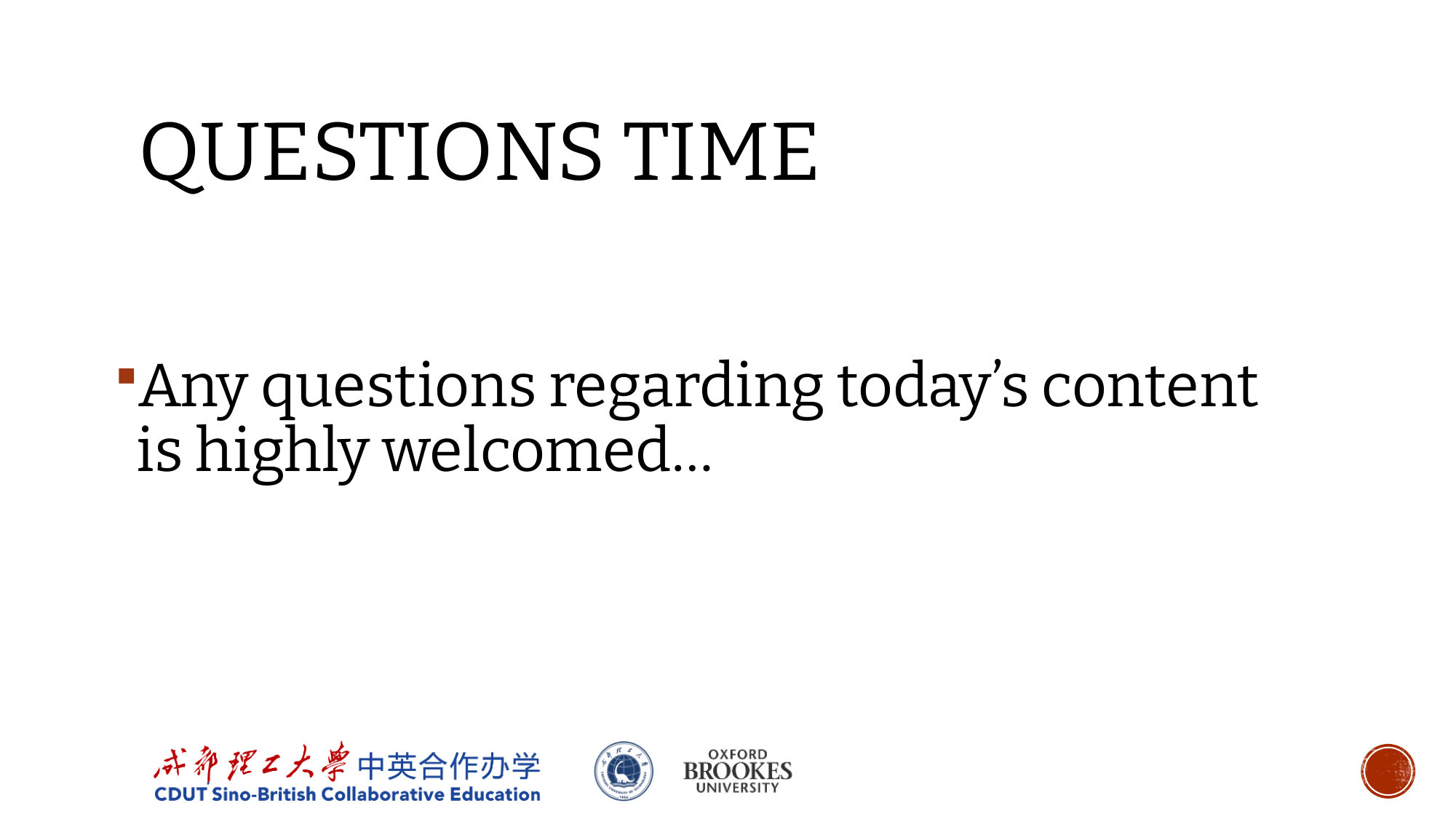

# QUESTIONS Time
Any questions regarding today’s content is highly welcomed…

24